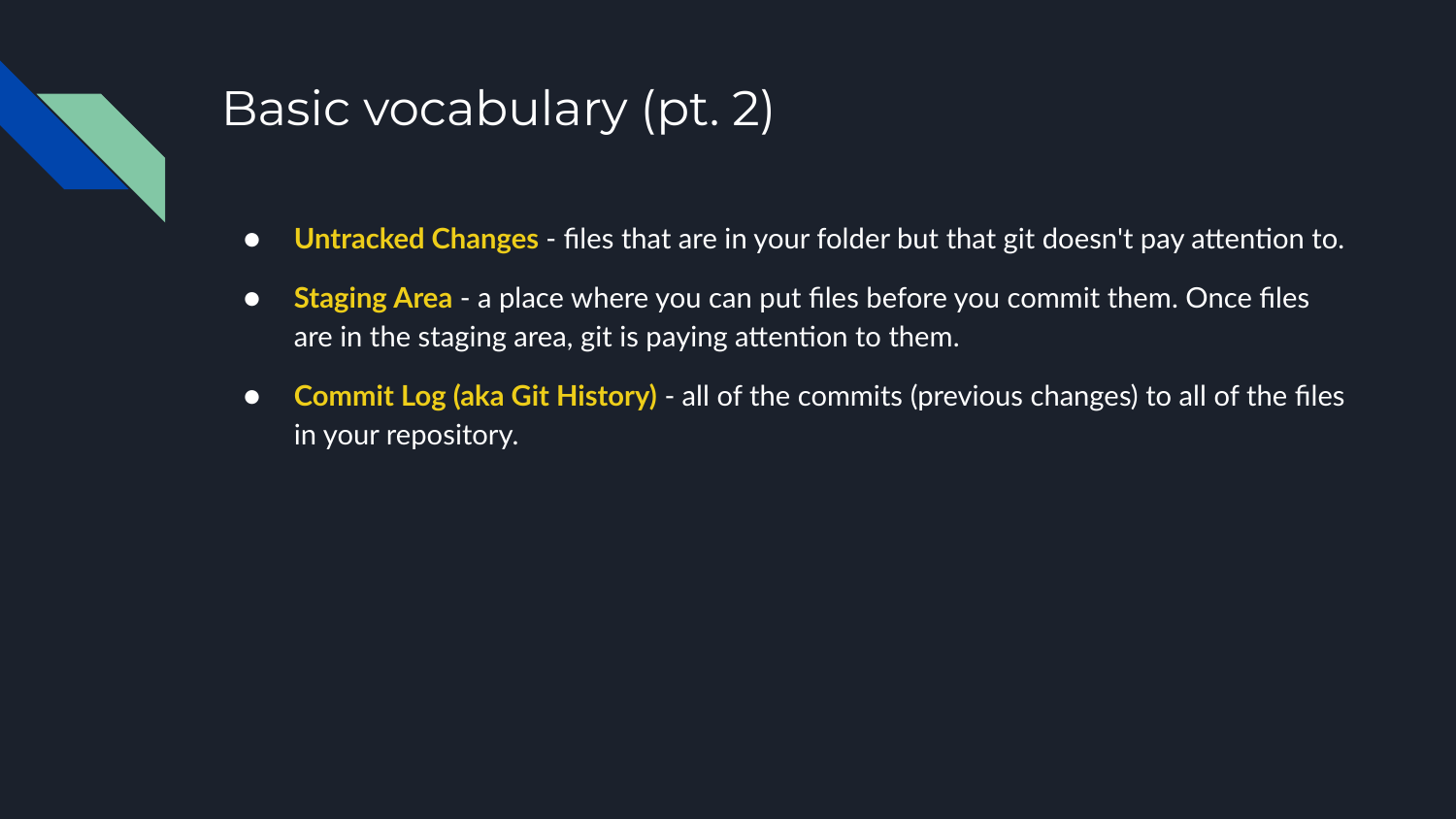

# Basic vocabulary (pt. 2)
Untracked Changes - files that are in your folder but that git doesn't pay attention to.
Staging Area - a place where you can put files before you commit them. Once files are in the staging area, git is paying attention to them.
Commit Log (aka Git History) - all of the commits (previous changes) to all of the files in your repository.